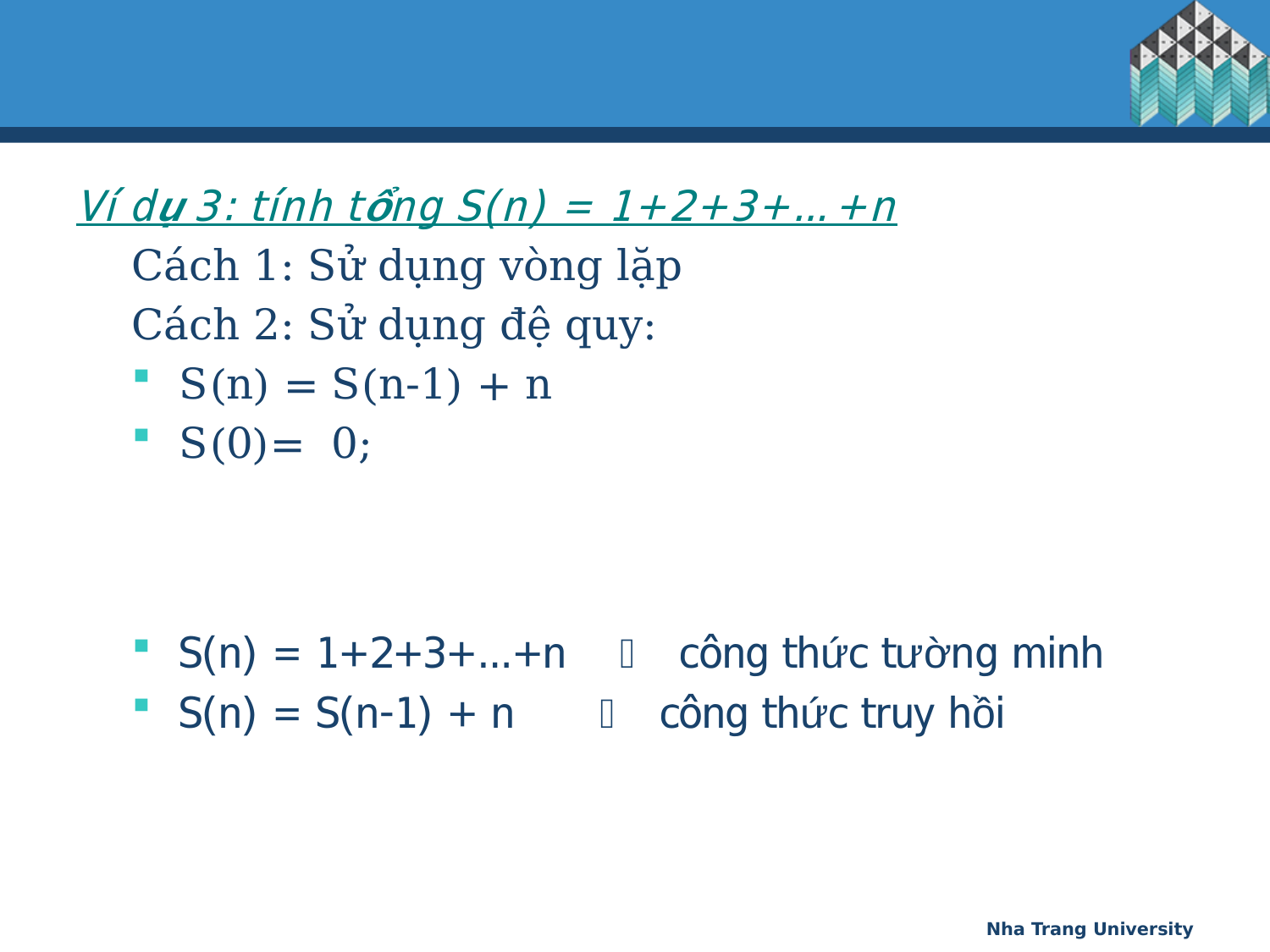

#
Ví dụ 3: tính tổng S(n) = 1+2+3+…+n
Cách 1: Sử dụng vòng lặp
Cách 2: Sử dụng đệ quy:
S(n) = S(n-1) + n
S(0)=  0;

S(n) = 1+2+3+…+n    ⇒  công thức tường minh
S(n) = S(n-1) + n   	   ⇒  công thức truy hồi

Nha Trang University